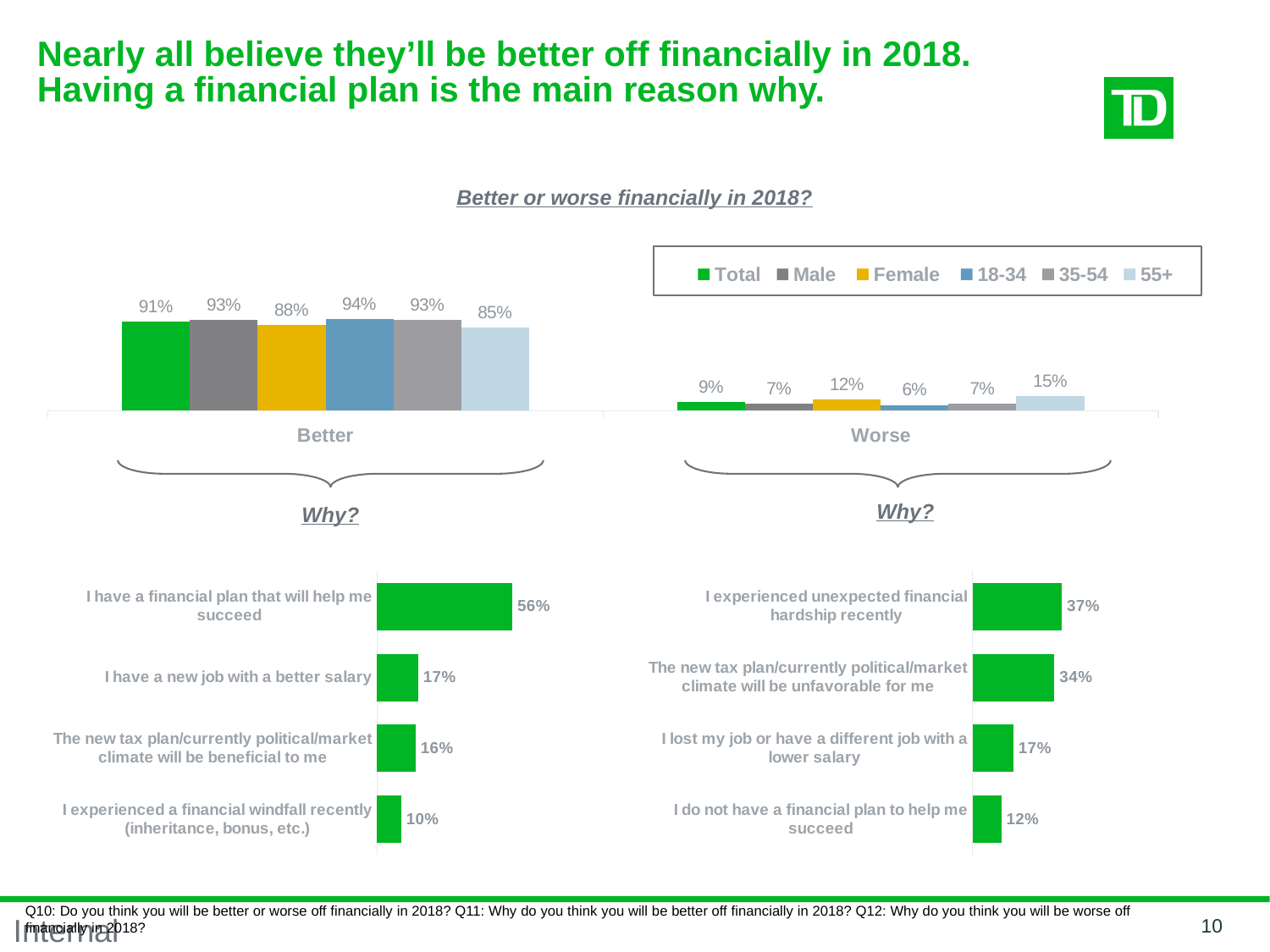

# Nearly all believe they’ll be better off financially in 2018.  Having a financial plan is the main reason why.
Better or worse financially in 2018?

### Chart

| Category | Total | Male  | Female  | 18-34 | 35-54 | 55+ |
|---|---|---|---|---|---|---|
| Better | 0.91 | 0.93 | 0.88 | 0.94 | 0.93 | 0.85 |
| Worse | 0.09 | 0.07 | 0.12 | 0.06 | 0.07 | 0.15 |

Why?
Why?

### Chart

| Category | Total |
|---|---|
| I experienced a financial windfall recently (inheritance, bonus, etc.) | 0.1 |
| The new tax plan/currently political/market climate will be beneficial to me | 0.16 |
| I have a new job with a better salary | 0.17 |
| I have a financial plan that will help me succeed | 0.56 |

### Chart

| Category | Total |
|---|---|
| I do not have a financial plan to help me succeed | 0.12 |
| I lost my job or have a different job with a lower salary | 0.17 |
| The new tax plan/currently political/market climate will be unfavorable for me | 0.34 |
| I experienced unexpected financial hardship recently | 0.37 |
Q10: Do you think you will be better or worse off financially in 2018? Q11: Why do you think you will be better off financially in 2018? Q12: Why do you think you will be worse off financially in 2018?
10